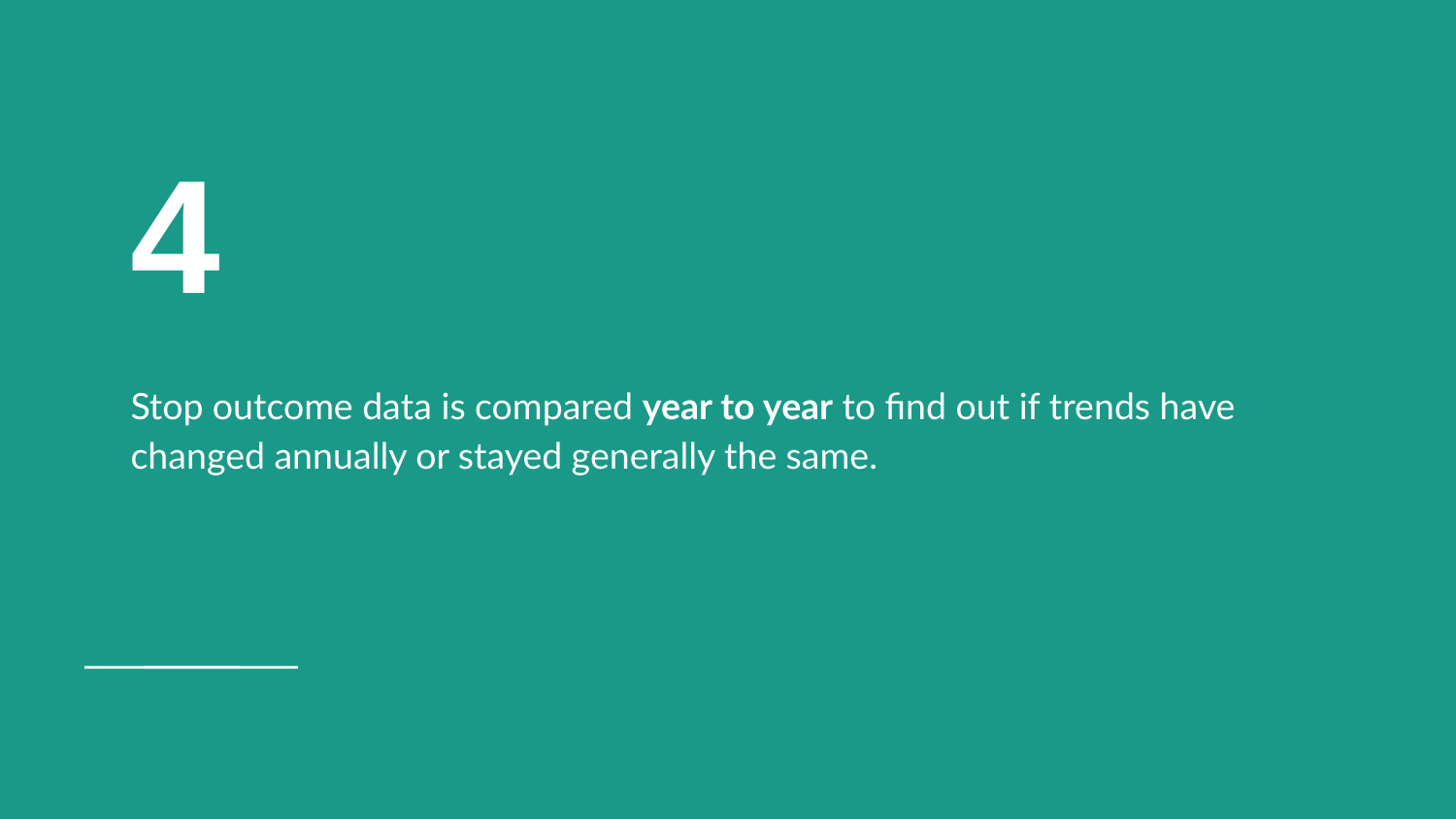

# 4
Stop outcome data is compared year to year to find out if trends have changed annually or stayed generally the same.